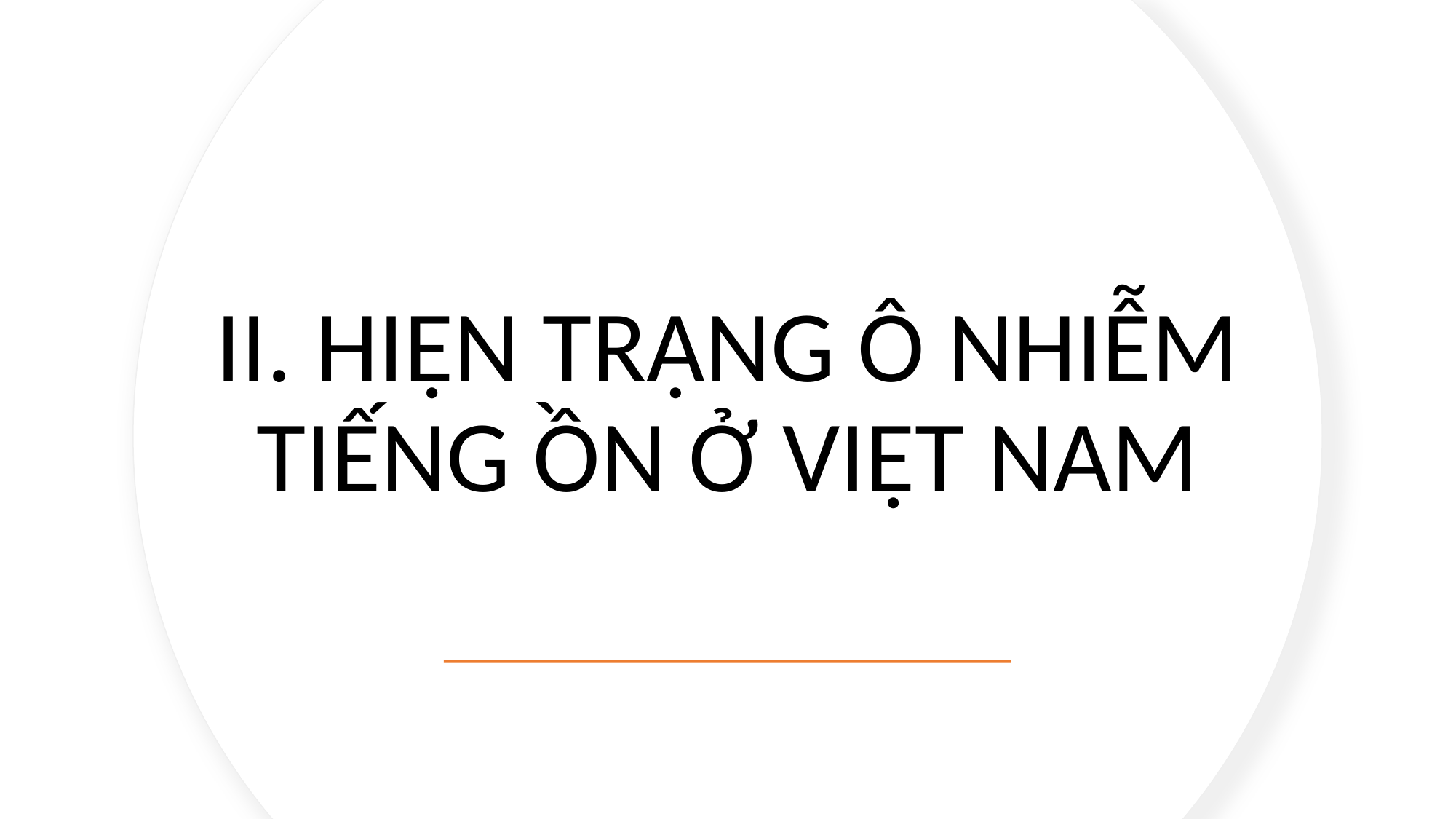

# II. HIỆN TRẠNG Ô NHIỄM TIẾNG ỒN Ở VIỆT NAM